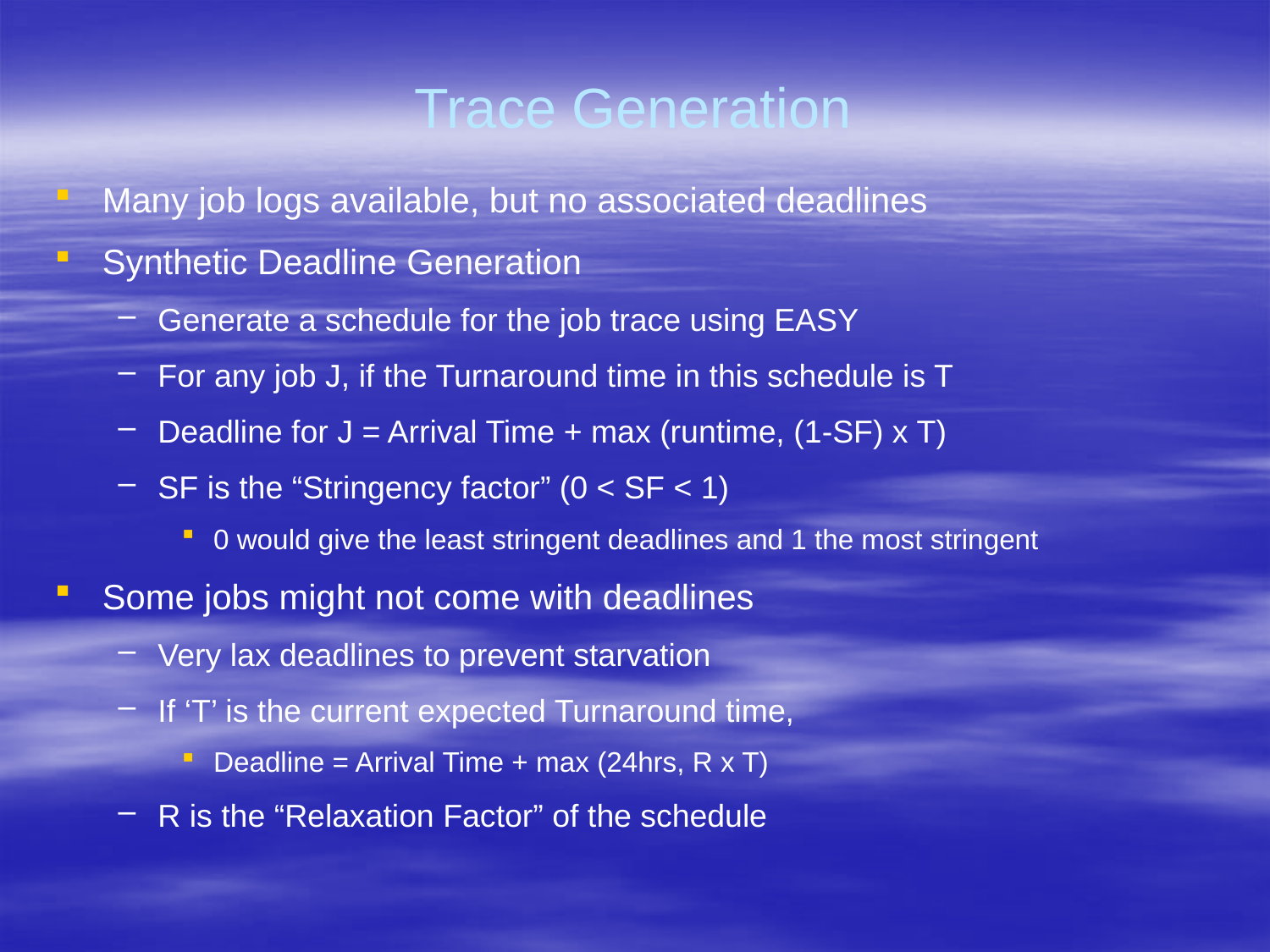

# Trace Generation
Many job logs available, but no associated deadlines
Synthetic Deadline Generation
Generate a schedule for the job trace using EASY
For any job J, if the Turnaround time in this schedule is T
Deadline for J = Arrival Time + max (runtime, (1-SF) x T)
SF is the “Stringency factor” (0 < SF < 1)
0 would give the least stringent deadlines and 1 the most stringent
Some jobs might not come with deadlines
Very lax deadlines to prevent starvation
If ‘T’ is the current expected Turnaround time,
Deadline = Arrival Time + max (24hrs, R x T)
R is the “Relaxation Factor” of the schedule